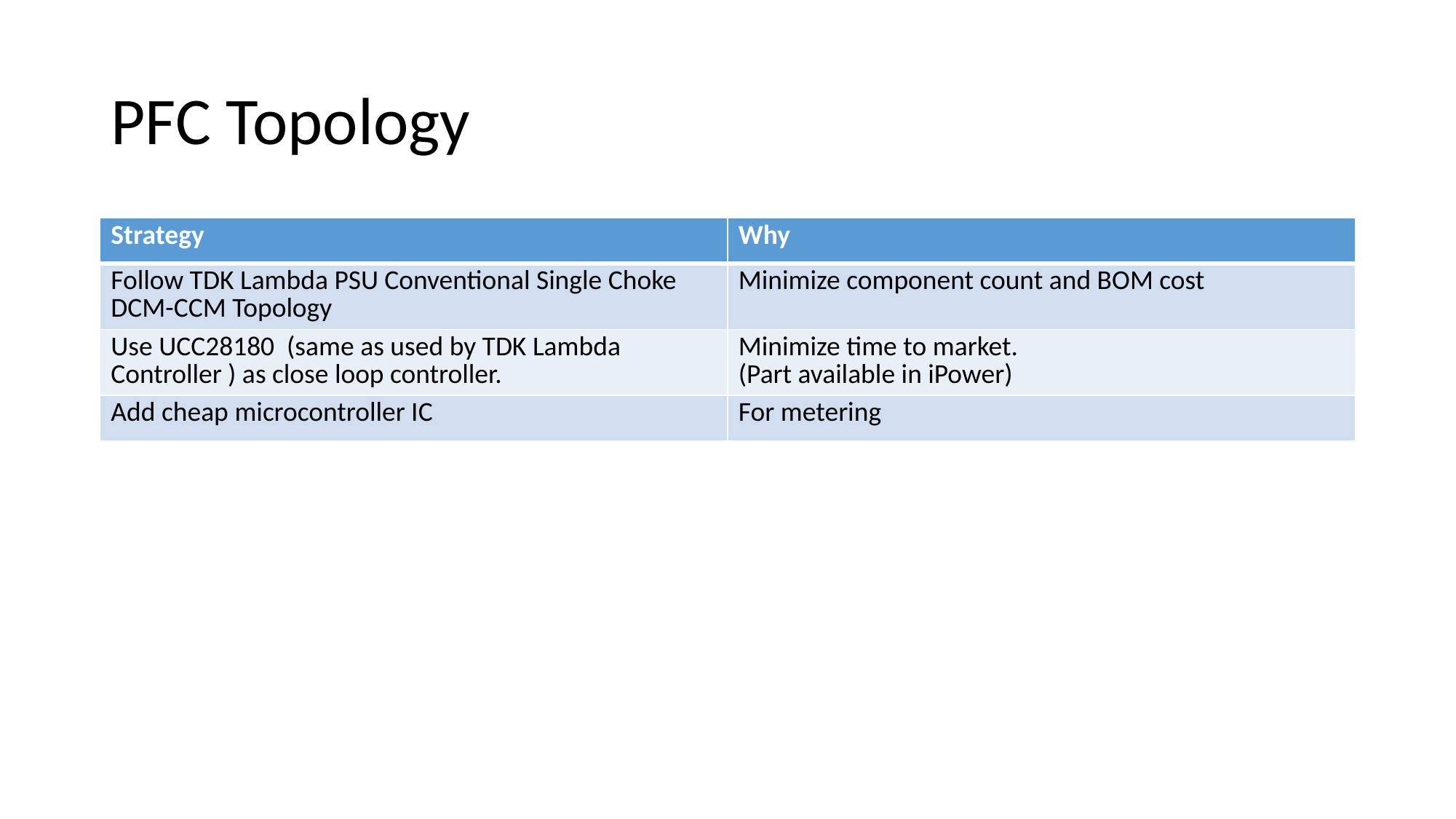

# PFC Topology
| Strategy | Why |
| --- | --- |
| Follow TDK Lambda PSU Conventional Single Choke DCM-CCM Topology | Minimize component count and BOM cost |
| Use UCC28180 (same as used by TDK Lambda Controller ) as close loop controller. | Minimize time to market. (Part available in iPower) |
| Add cheap microcontroller IC | For metering |